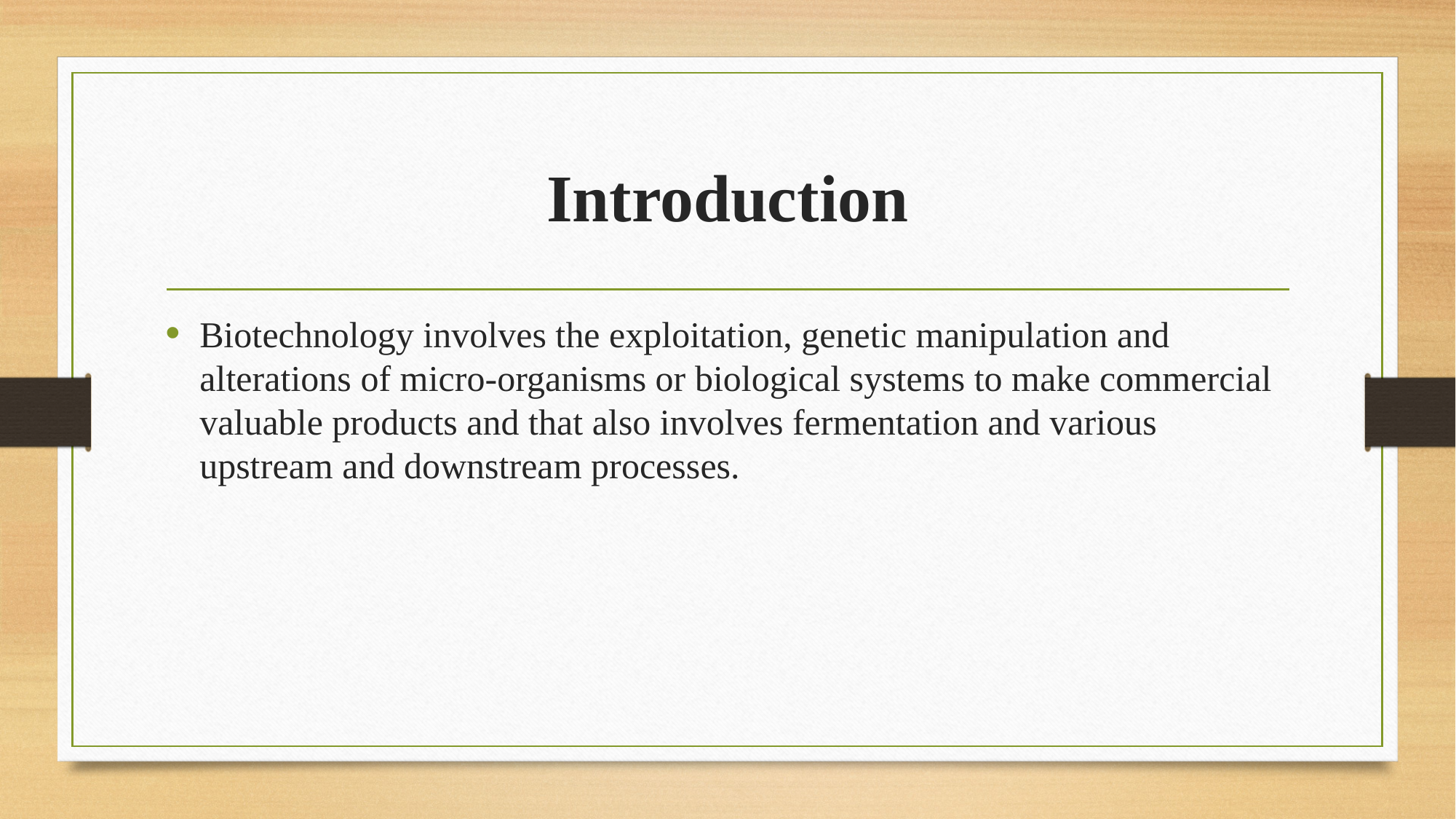

# Introduction
Biotechnology involves the exploitation, genetic manipulation and alterations of micro-organisms or biological systems to make commercial valuable products and that also involves fermentation and various upstream and downstream processes.